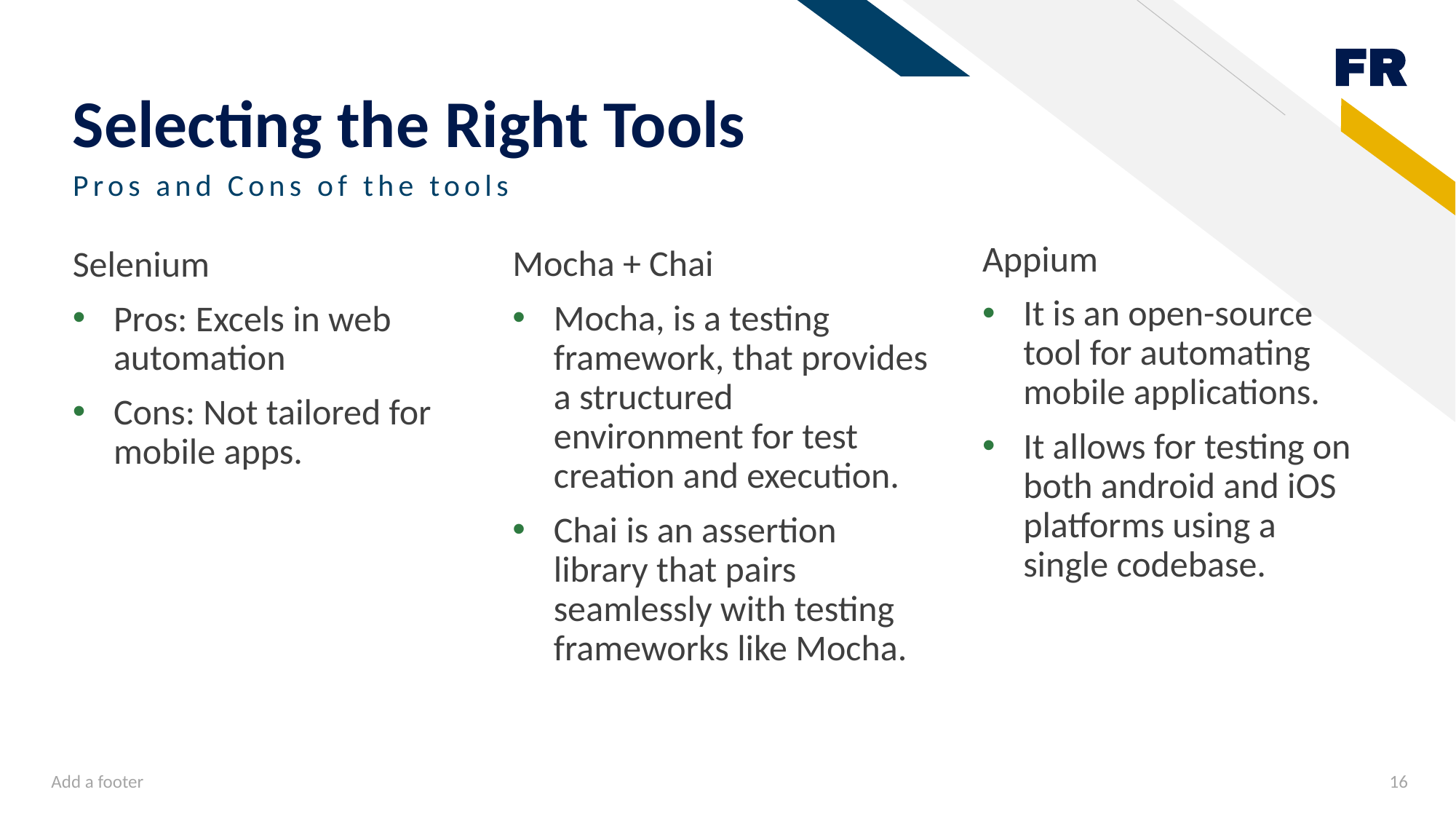

# Selecting the Right Tools
Pros and Cons of the tools
Appium
It is an open-source tool for automating mobile applications.
It allows for testing on both android and iOS platforms using a single codebase.

Mocha + Chai
Mocha, is a testing framework, that provides a structured environment for test creation and execution.
Chai is an assertion library that pairs seamlessly with testing frameworks like Mocha.

Selenium
Pros: Excels in web automation
Cons: Not tailored for mobile apps.

Add a footer
16